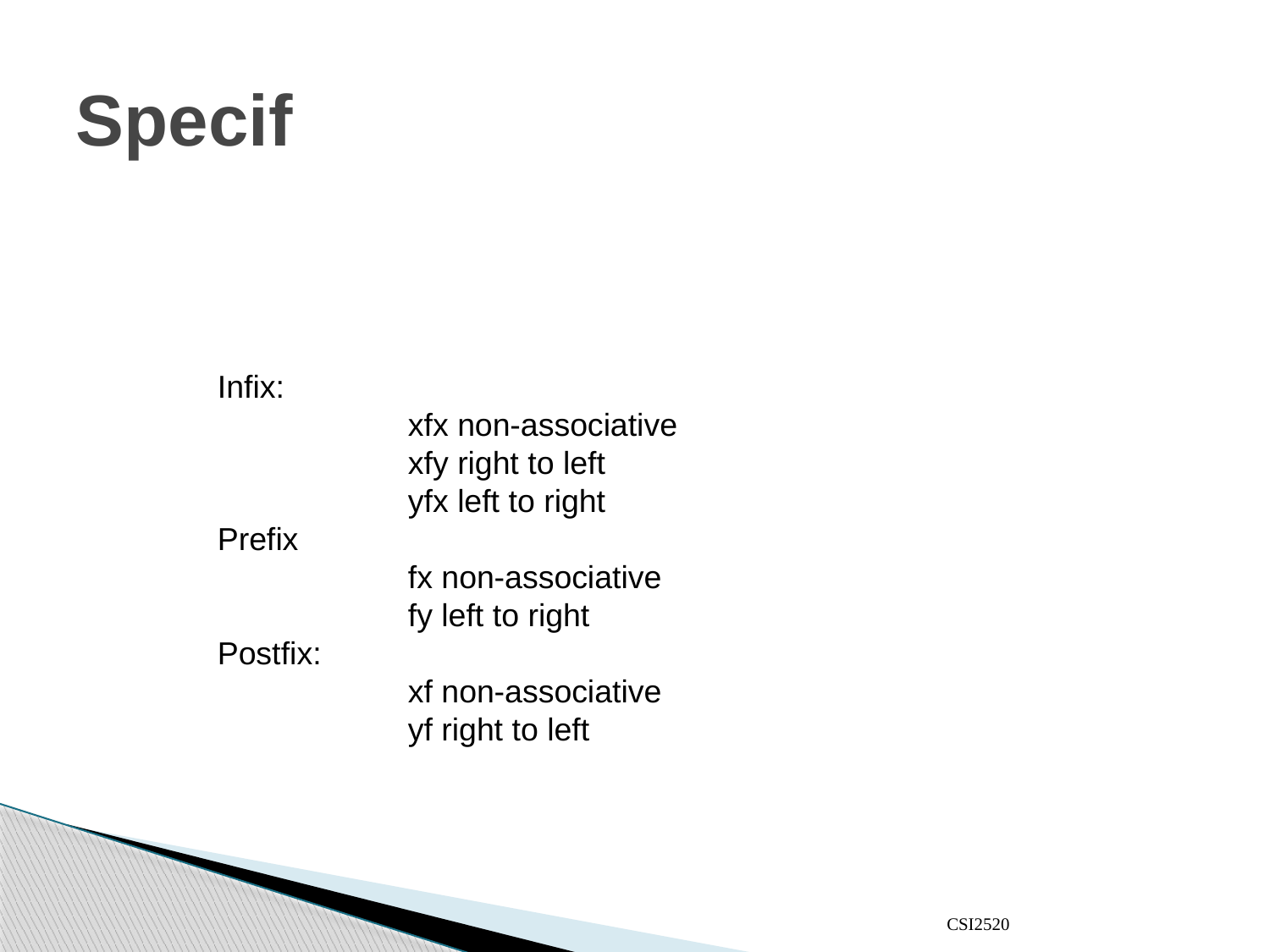

# Specif

Infix:
xfx non-associative
xfy right to left
yfx left to right
Prefix
	fx non-associative
	fy left to right
Postfix:
	xf non-associative
	yf right to left

CSI2520